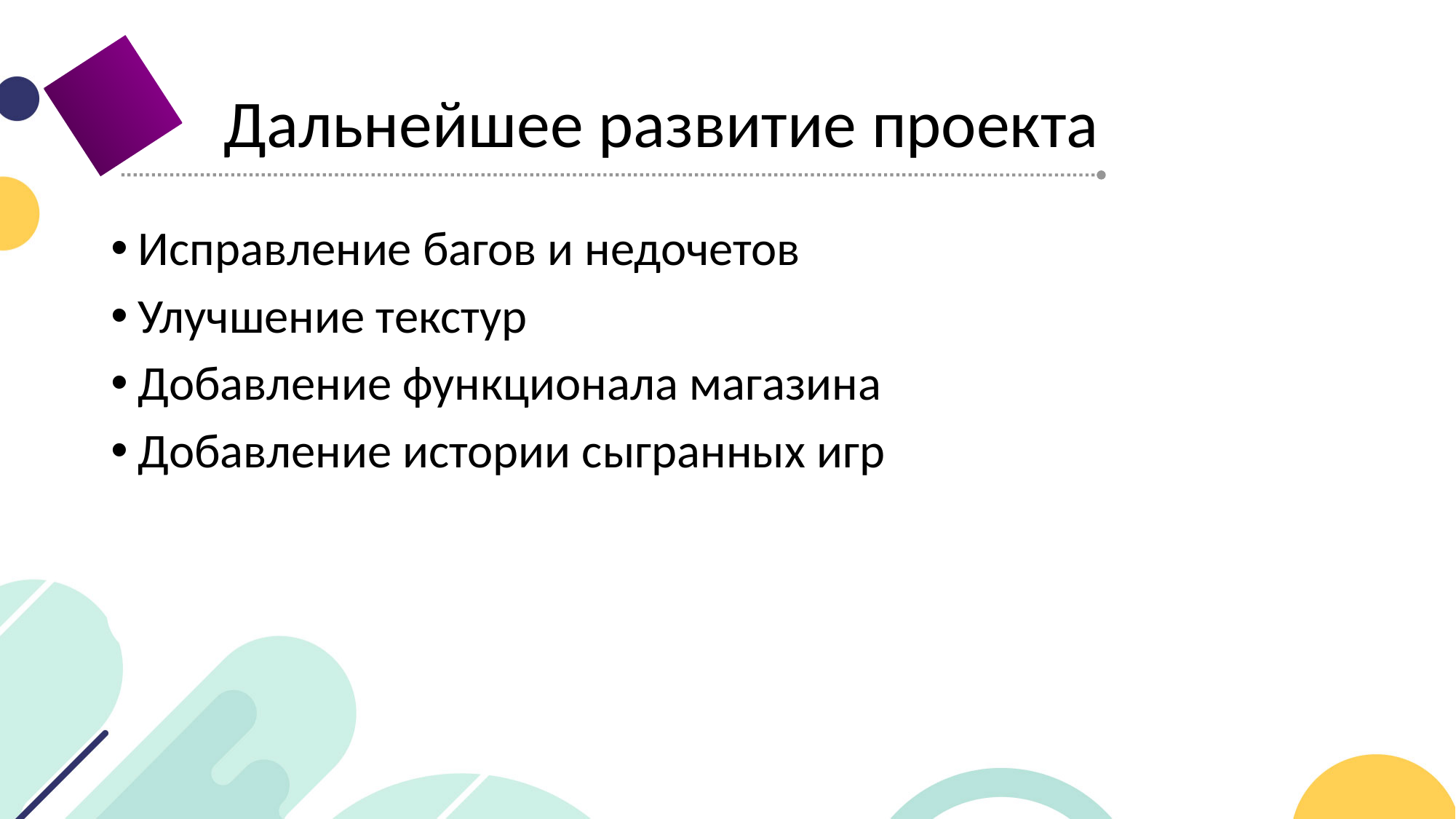

Дальнейшее развитие проекта

Исправление багов и недочетов
Улучшение текстур
Добавление функционала магазина
Добавление истории сыгранных игр